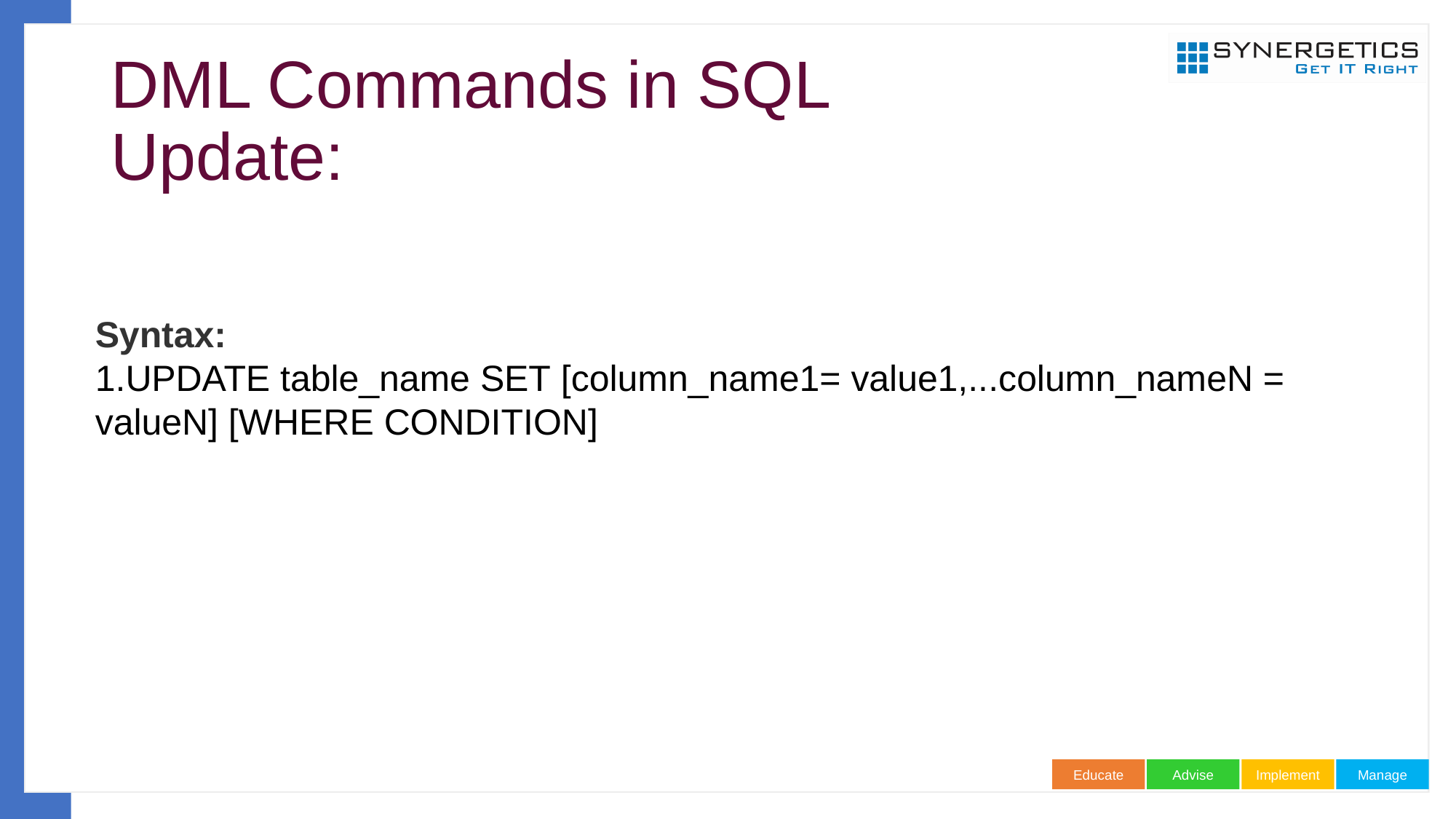

# DML Commands in SQL Update:
Syntax:
UPDATE table_name SET [column_name1= value1,...column_nameN = valueN] [WHERE CONDITION]